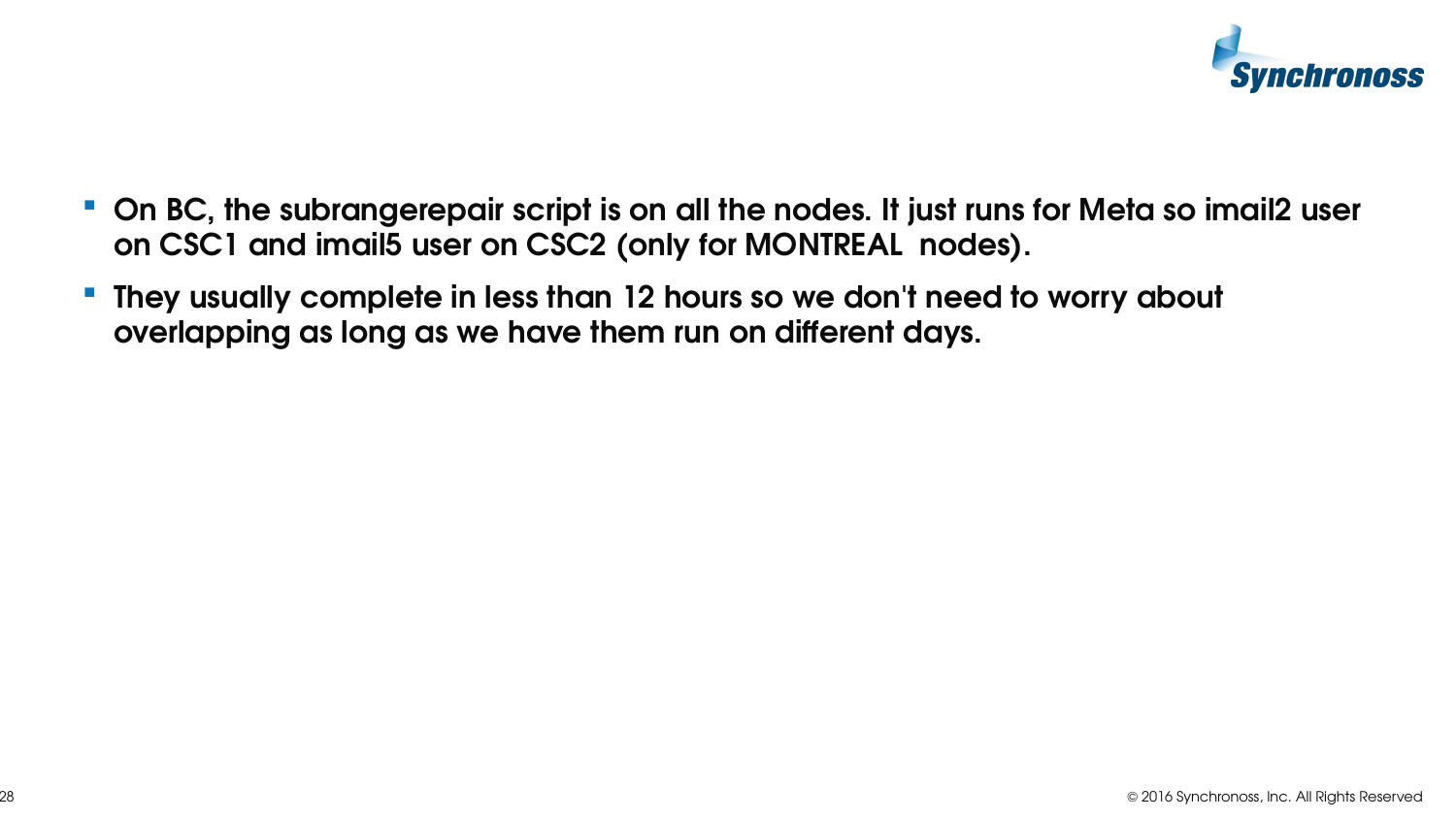

#
On BC, the subrangerepair script is on all the nodes. It just runs for Meta so imail2 user on CSC1 and imail5 user on CSC2 (only for MONTREAL  nodes).
They usually complete in less than 12 hours so we don't need to worry about overlapping as long as we have them run on different days.